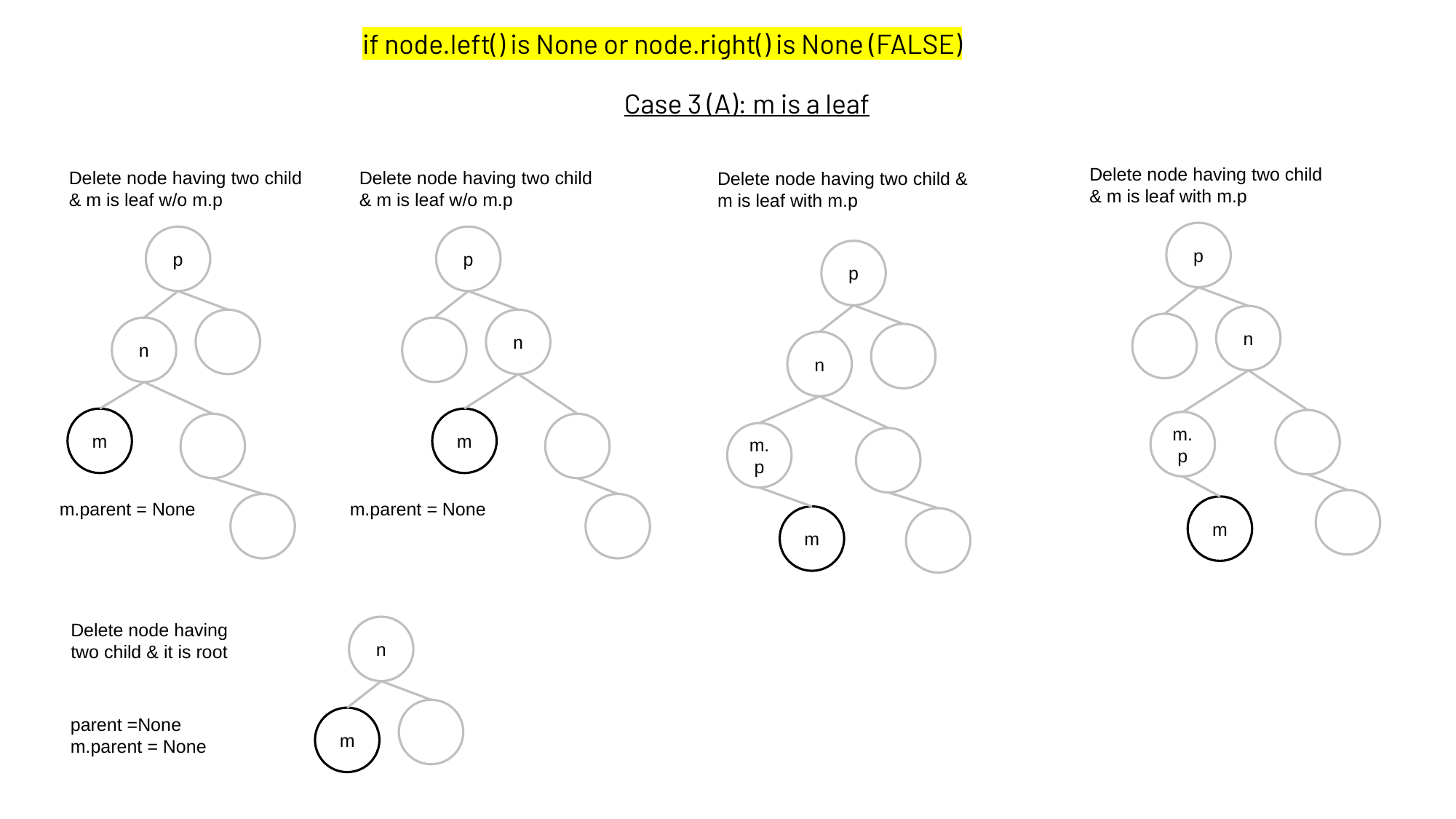

if node.left() is None or node.right() is None (FALSE)
Case 3 (A): m is a leaf
Delete node having two child & m is leaf with m.p
Delete node having two child & m is leaf w/o m.p
p

n
m

m.parent = None
Delete node having two child & m is leaf w/o m.p
p
n

m

m.parent = None
Delete node having two child & m is leaf with m.p
p
p
n

n

m.p
m.p

m
m

Delete node having two child & it is root
n

parent =None
m.parent = None
m